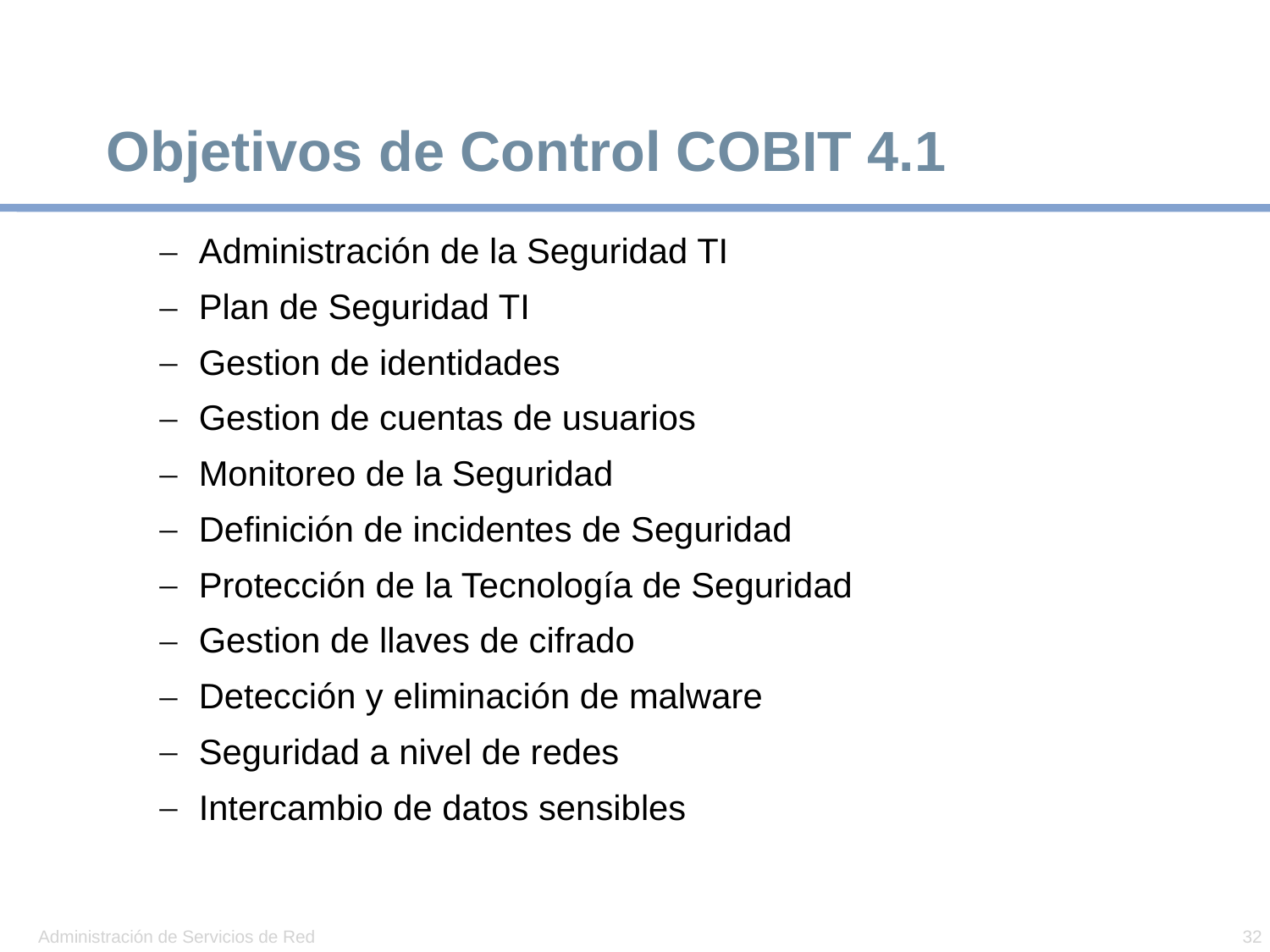

# Objetivos de Control COBIT 4.1
Administración de la Seguridad TI
Plan de Seguridad TI
Gestion de identidades
Gestion de cuentas de usuarios
Monitoreo de la Seguridad
Definición de incidentes de Seguridad
Protección de la Tecnología de Seguridad
Gestion de llaves de cifrado
Detección y eliminación de malware
Seguridad a nivel de redes
Intercambio de datos sensibles